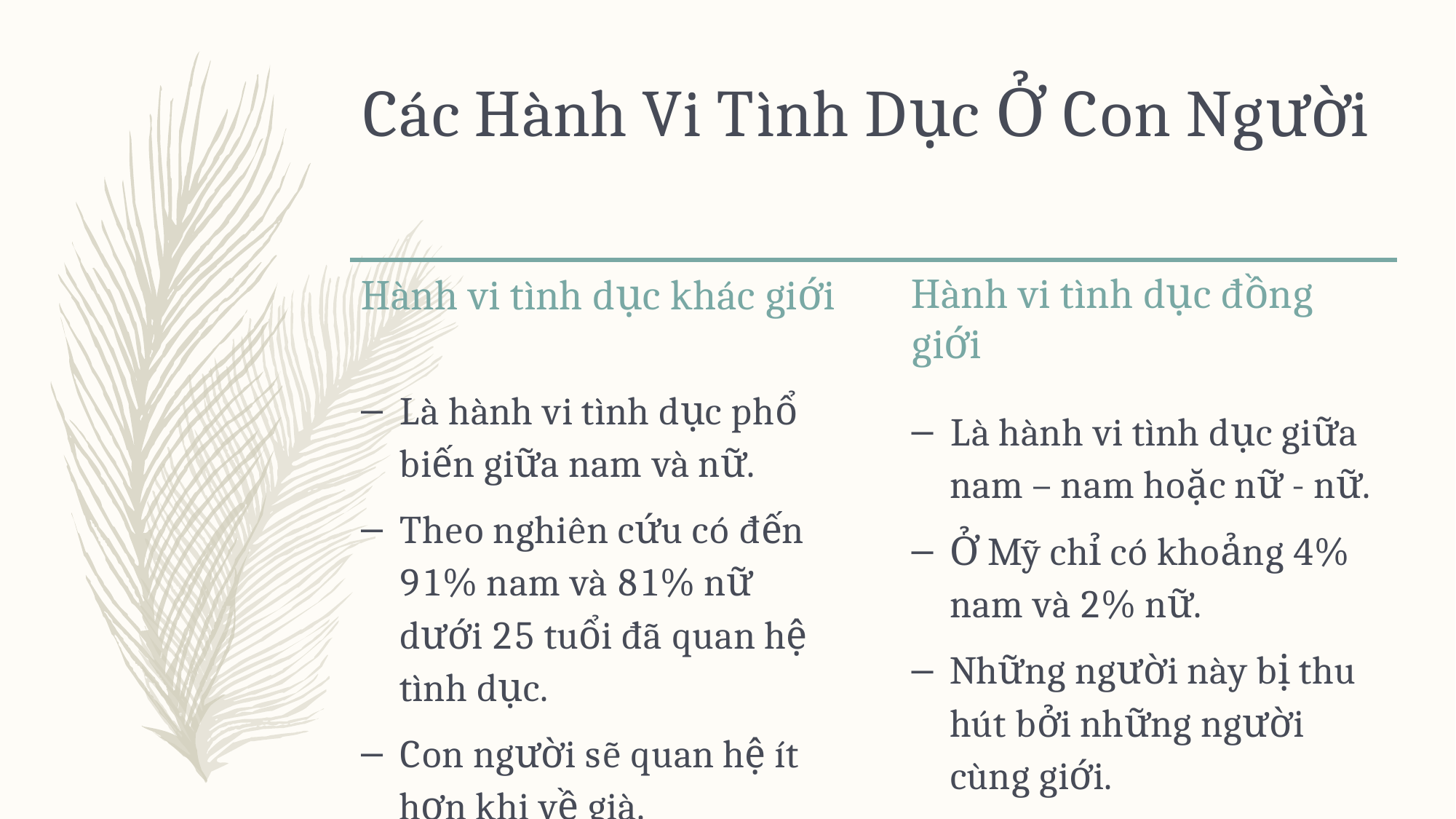

# Các Hành Vi Tình Dục Ở Con Người
Hành vi tình dục khác giới
Hành vi tình dục đồng giới
Là hành vi tình dục phổ biến giữa nam và nữ.
Theo nghiên cứu có đến 91% nam và 81% nữ dưới 25 tuổi đã quan hệ tình dục.
Con người sẽ quan hệ ít hơn khi về già.
Là hành vi tình dục giữa nam – nam hoặc nữ - nữ.
Ở Mỹ chỉ có khoảng 4% nam và 2% nữ.
Những người này bị thu hút bởi những người cùng giới.